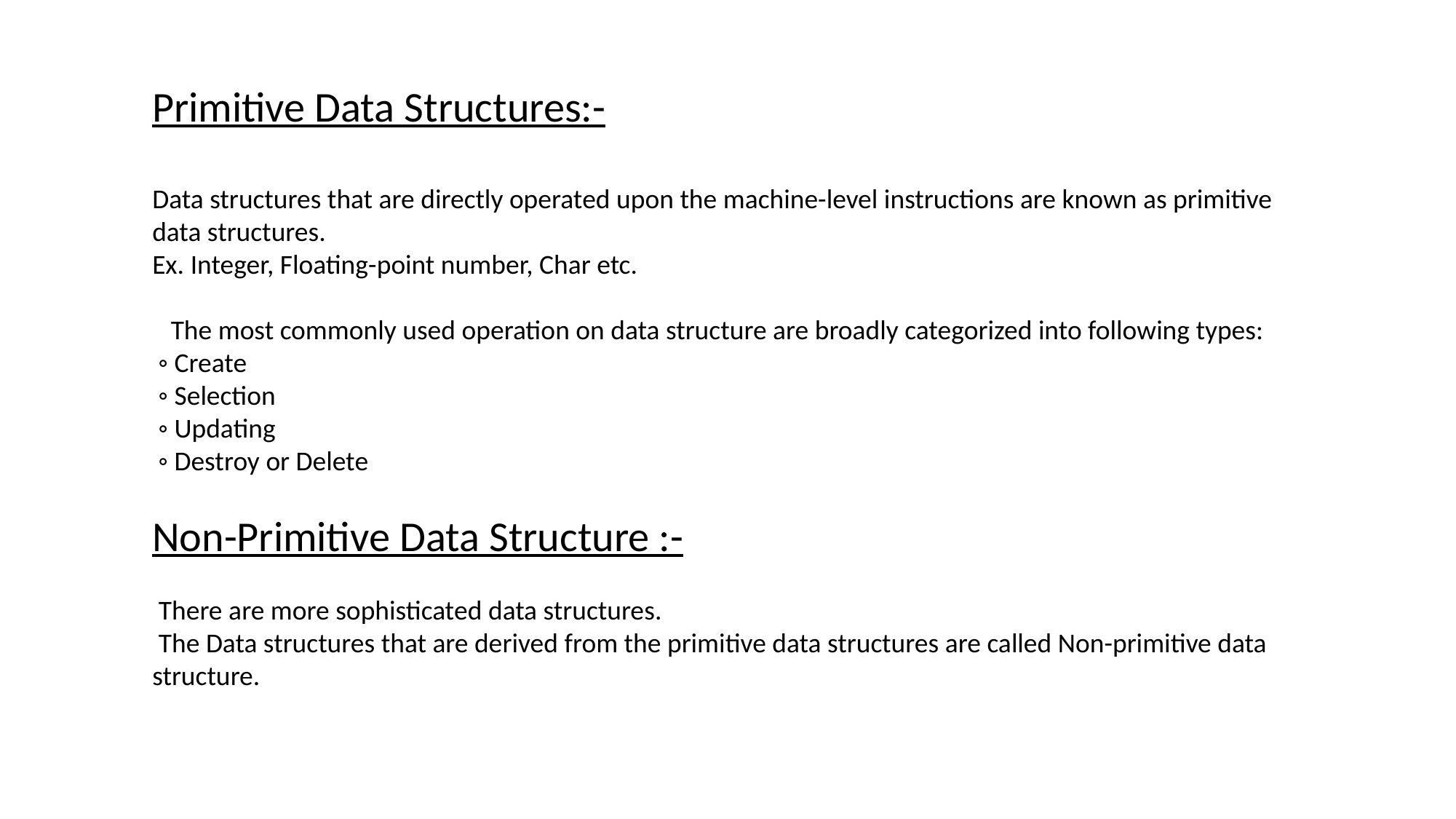

Primitive Data Structures:-

Data structures that are directly operated upon the machine-level instructions are known as primitive data structures.
Ex. Integer, Floating-point number, Char etc.

   The most commonly used operation on data structure are broadly categorized into following types:
 ◦ Create
 ◦ Selection
 ◦ Updating
 ◦ Destroy or Delete

Non-Primitive Data Structure :-

 There are more sophisticated data structures.
 The Data structures that are derived from the primitive data structures are called Non-primitive data structure.